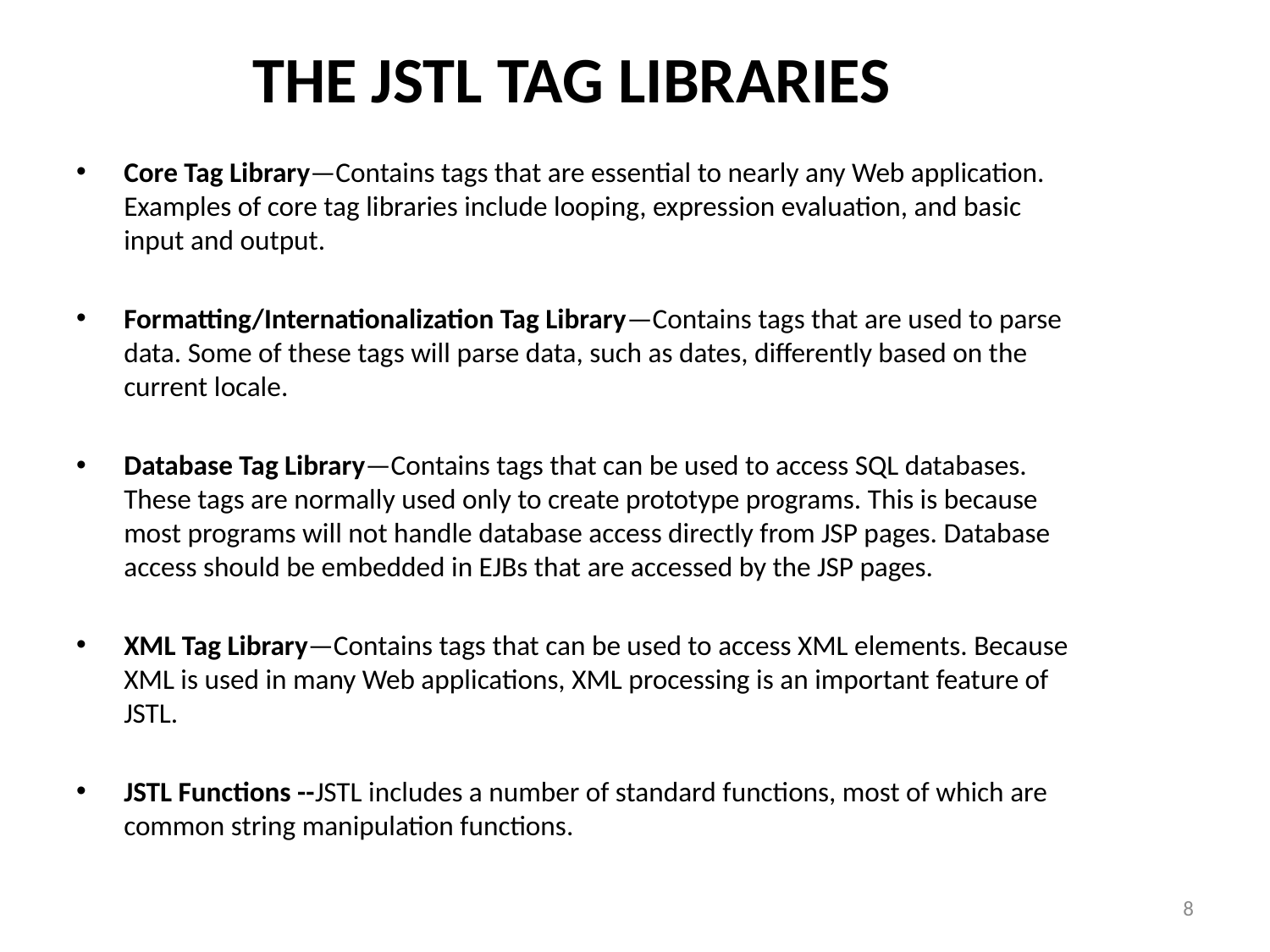

# THE JSTL TAG LIBRARIES
Core Tag Library—Contains tags that are essential to nearly any Web application. Examples of core tag libraries include looping, expression evaluation, and basic input and output.

Formatting/Internationalization Tag Library—Contains tags that are used to parse data. Some of these tags will parse data, such as dates, differently based on the current locale.

Database Tag Library—Contains tags that can be used to access SQL databases. These tags are normally used only to create prototype programs. This is because most programs will not handle database access directly from JSP pages. Database access should be embedded in EJBs that are accessed by the JSP pages.

XML Tag Library—Contains tags that can be used to access XML elements. Because XML is used in many Web applications, XML processing is an important feature of JSTL.

JSTL Functions --JSTL includes a number of standard functions, most of which are common string manipulation functions.

8